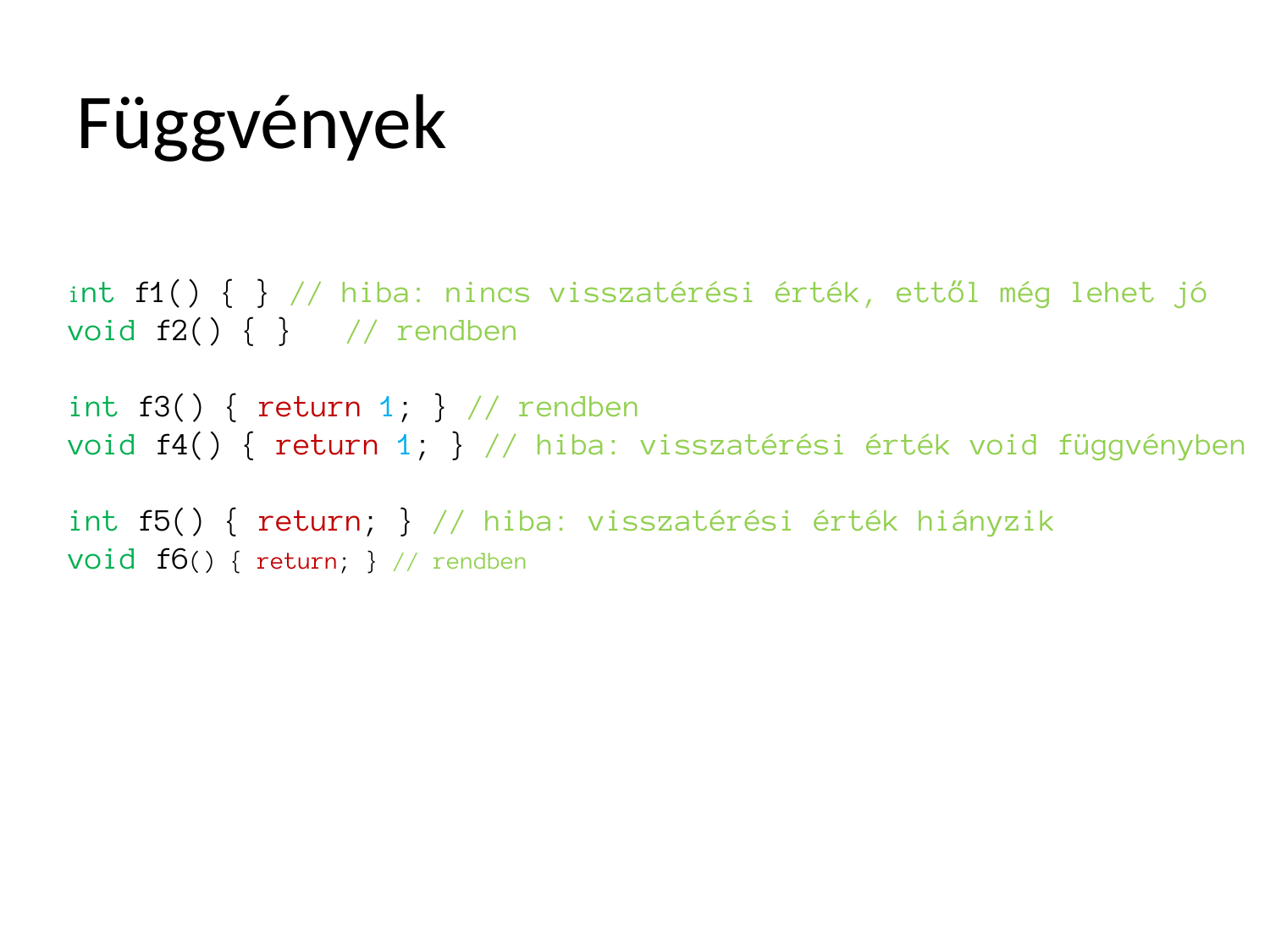

# Függvények
int f1() { } // hiba: nincs visszatérési érték, ettől még lehet jó
void f2() { }   // rendben
int f3() { return 1; } // rendben
void f4() { return 1; } // hiba: visszatérési érték void függvényben
int f5() { return; } // hiba: visszatérési érték hiányzik
void f6() { return; } // rendben